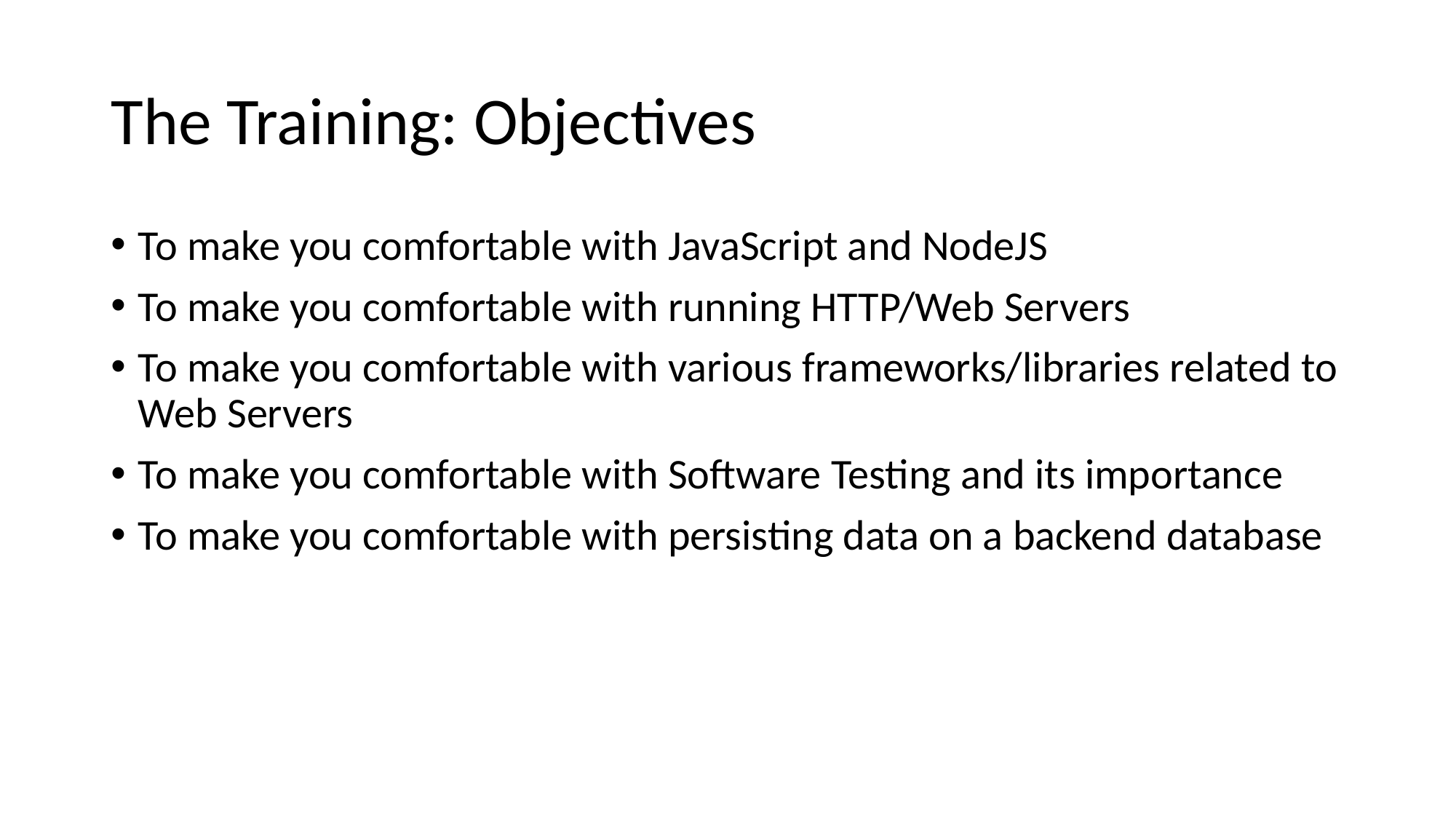

# The Training: Objectives
To make you comfortable with JavaScript and NodeJS
To make you comfortable with running HTTP/Web Servers
To make you comfortable with various frameworks/libraries related to Web Servers
To make you comfortable with Software Testing and its importance
To make you comfortable with persisting data on a backend database